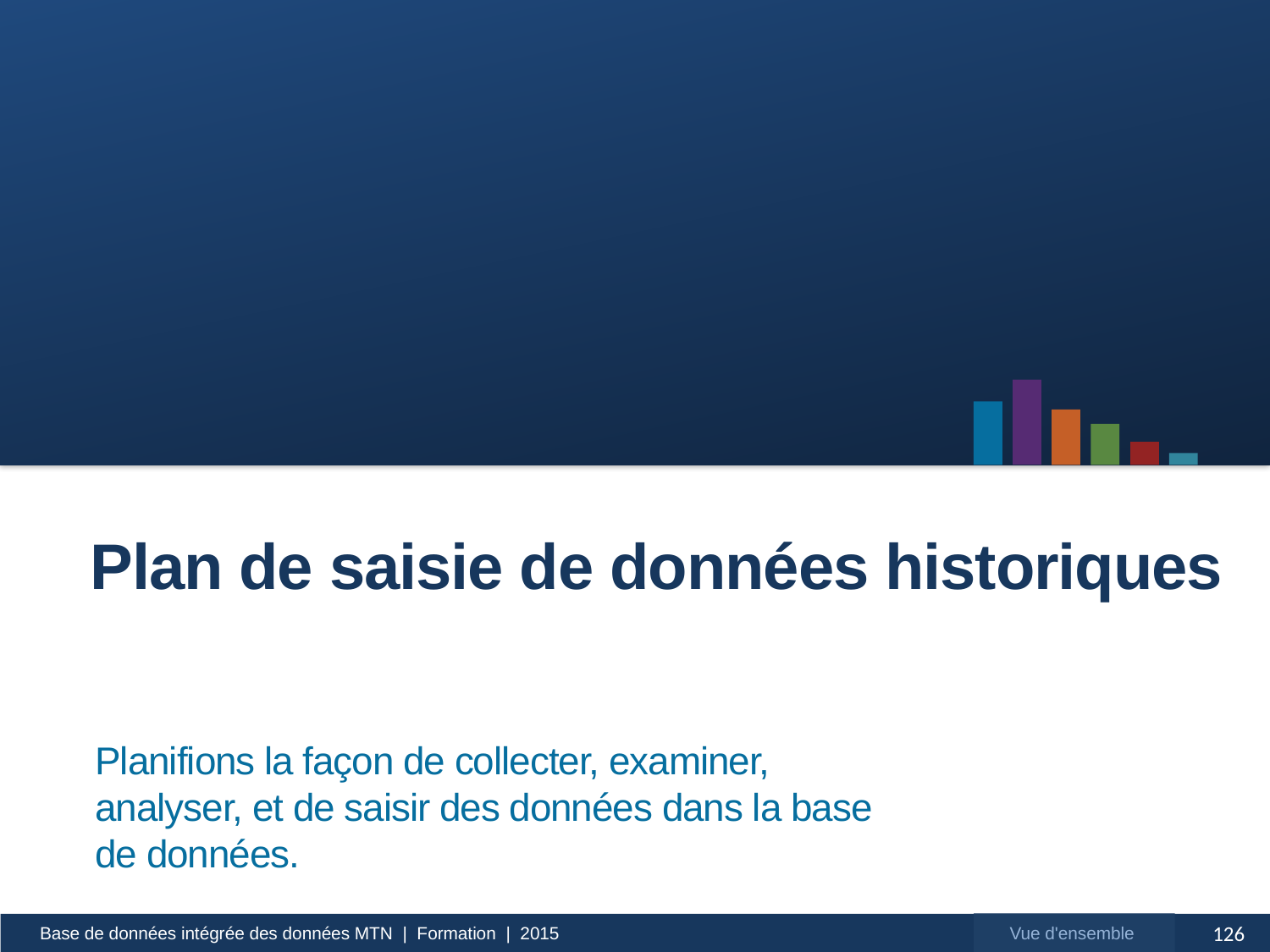

# Plan de saisie de données historiques
Planifions la façon de collecter, examiner, analyser, et de saisir des données dans la base de données.